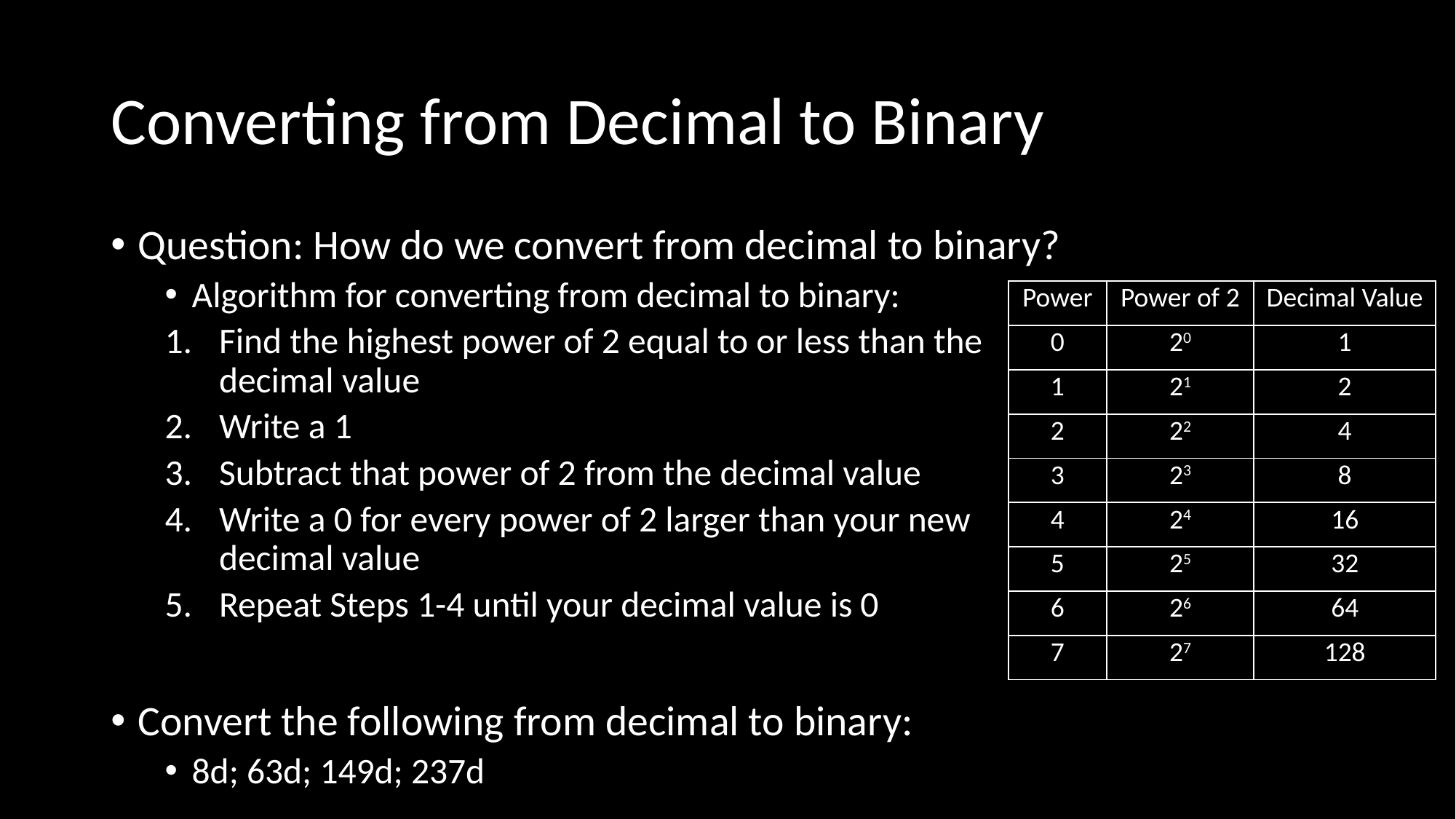

# Converting from Decimal to Binary
Question: How do we convert from decimal to binary?
Algorithm for converting from decimal to binary:
Find the highest power of 2 equal to or less than the decimal value
Write a 1
Subtract that power of 2 from the decimal value
Write a 0 for every power of 2 larger than your new decimal value
Repeat Steps 1-4 until your decimal value is 0

Convert the following from decimal to binary:
8d; 63d; 149d; 237d

| Power | Power of 2 | Decimal Value |
| --- | --- | --- |
| 0 | 20 | 1 |
| 1 | 21 | 2 |
| 2 | 22 | 4 |
| 3 | 23 | 8 |
| 4 | 24 | 16 |
| 5 | 25 | 32 |
| 6 | 26 | 64 |
| 7 | 27 | 128 |